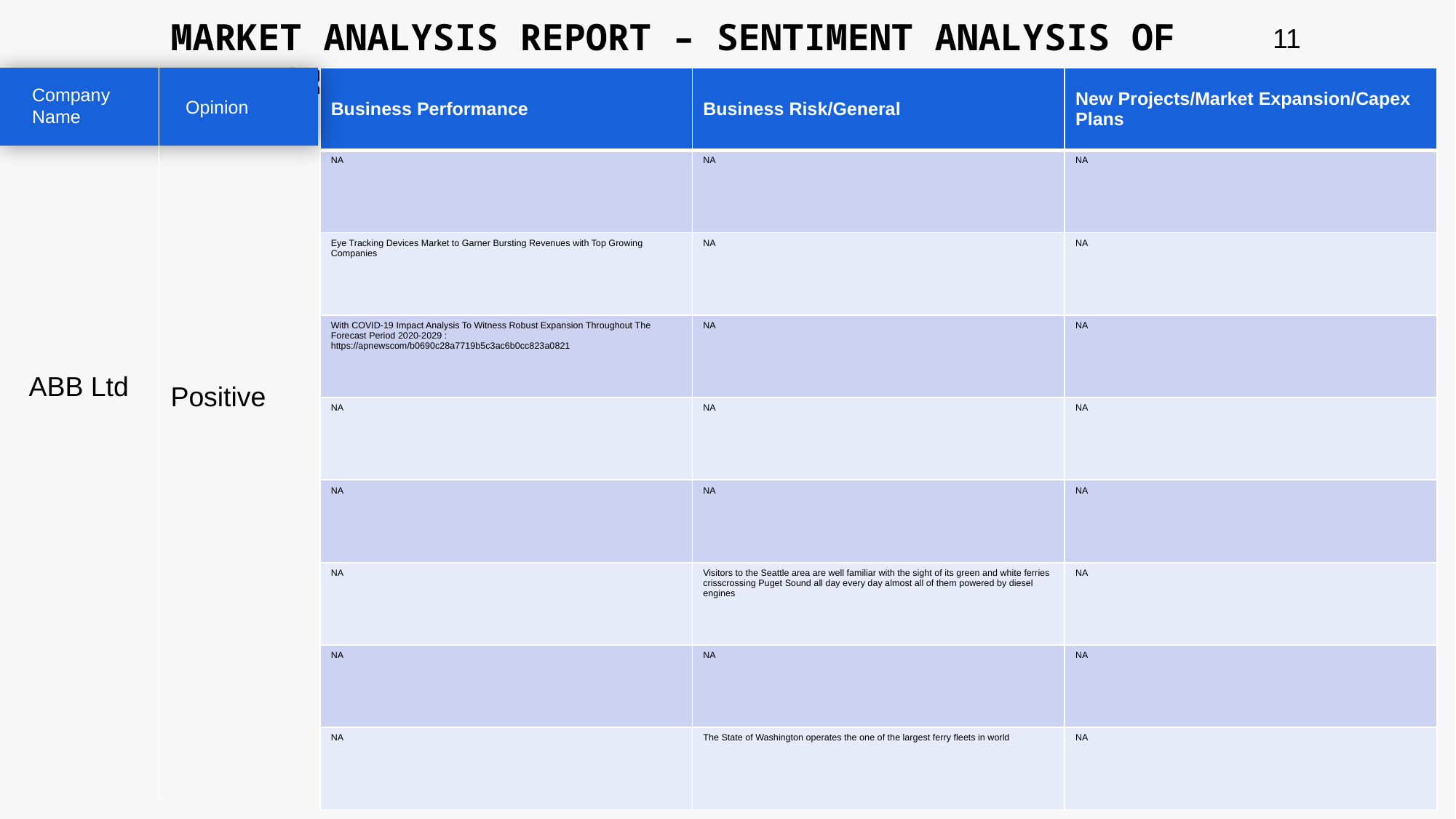

MARKET ANALYSIS REPORT – SENTIMENT ANALYSIS OF PEER GROUP
11

| Business Performance | Business Risk/General | New Projects/Market Expansion/Capex Plans |
| --- | --- | --- |
| NA | NA | NA |
| Eye Tracking Devices Market to Garner Bursting Revenues with Top Growing Companies | NA | NA |
| With COVID-19 Impact Analysis To Witness Robust Expansion Throughout The Forecast Period 2020-2029 : https://apnewscom/b0690c28a7719b5c3ac6b0cc823a0821 | NA | NA |
| NA | NA | NA |
| NA | NA | NA |
| NA | Visitors to the Seattle area are well familiar with the sight of its green and white ferries crisscrossing Puget Sound all day every day almost all of them powered by diesel engines | NA |
| NA | NA | NA |
| NA | The State of Washington operates the one of the largest ferry fleets in world | NA |
Company Name
Opinion
ABB Ltd
Positive